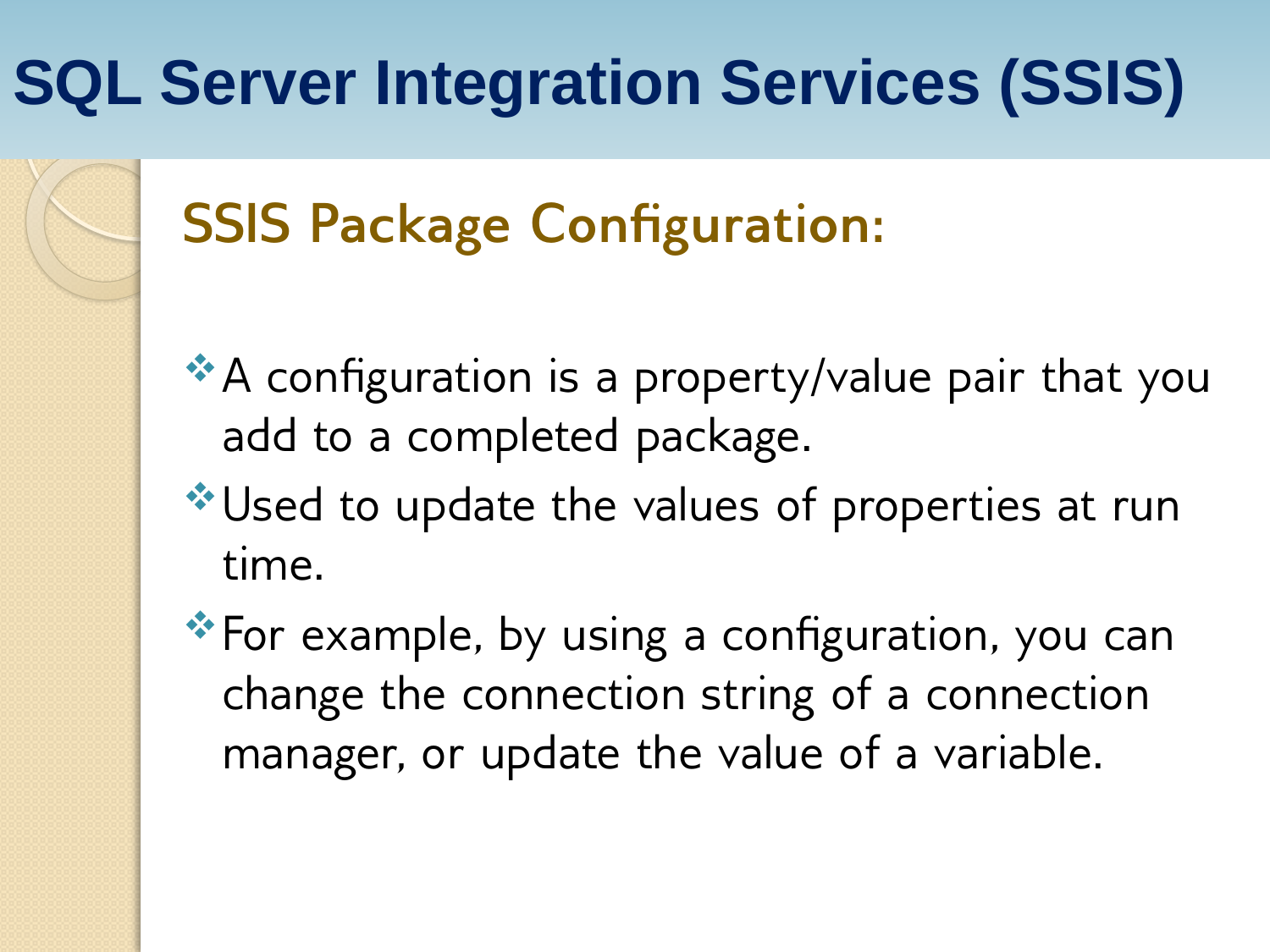

SQL Server Integration Services (SSIS)
SSIS Package Configuration:

A configuration is a property/value pair that you add to a completed package.
Used to update the values of properties at run time.
For example, by using a configuration, you can change the connection string of a connection manager, or update the value of a variable.